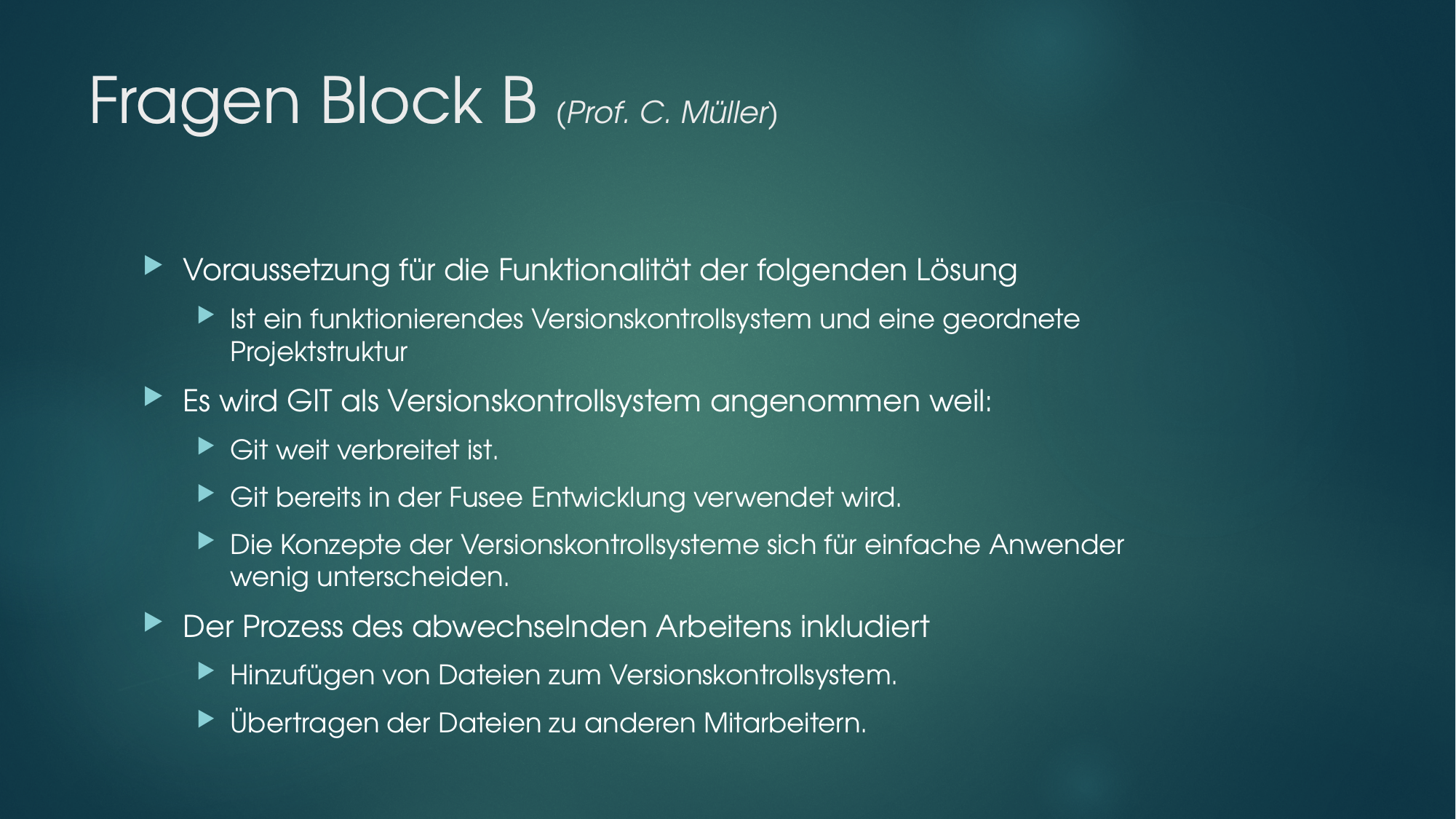

# Fragen Block B (Prof. C. Müller)
Voraussetzung für die Funktionalität der folgenden Lösung
Ist ein funktionierendes Versionskontrollsystem und eine geordnete Projektstruktur
Es wird GIT als Versionskontrollsystem angenommen weil:
Git weit verbreitet ist.
Git bereits in der Fusee Entwicklung verwendet wird.
Die Konzepte der Versionskontrollsysteme sich für einfache Anwender wenig unterscheiden.
Der Prozess des abwechselnden Arbeitens inkludiert
Hinzufügen von Dateien zum Versionskontrollsystem.
Übertragen der Dateien zu anderen Mitarbeitern.